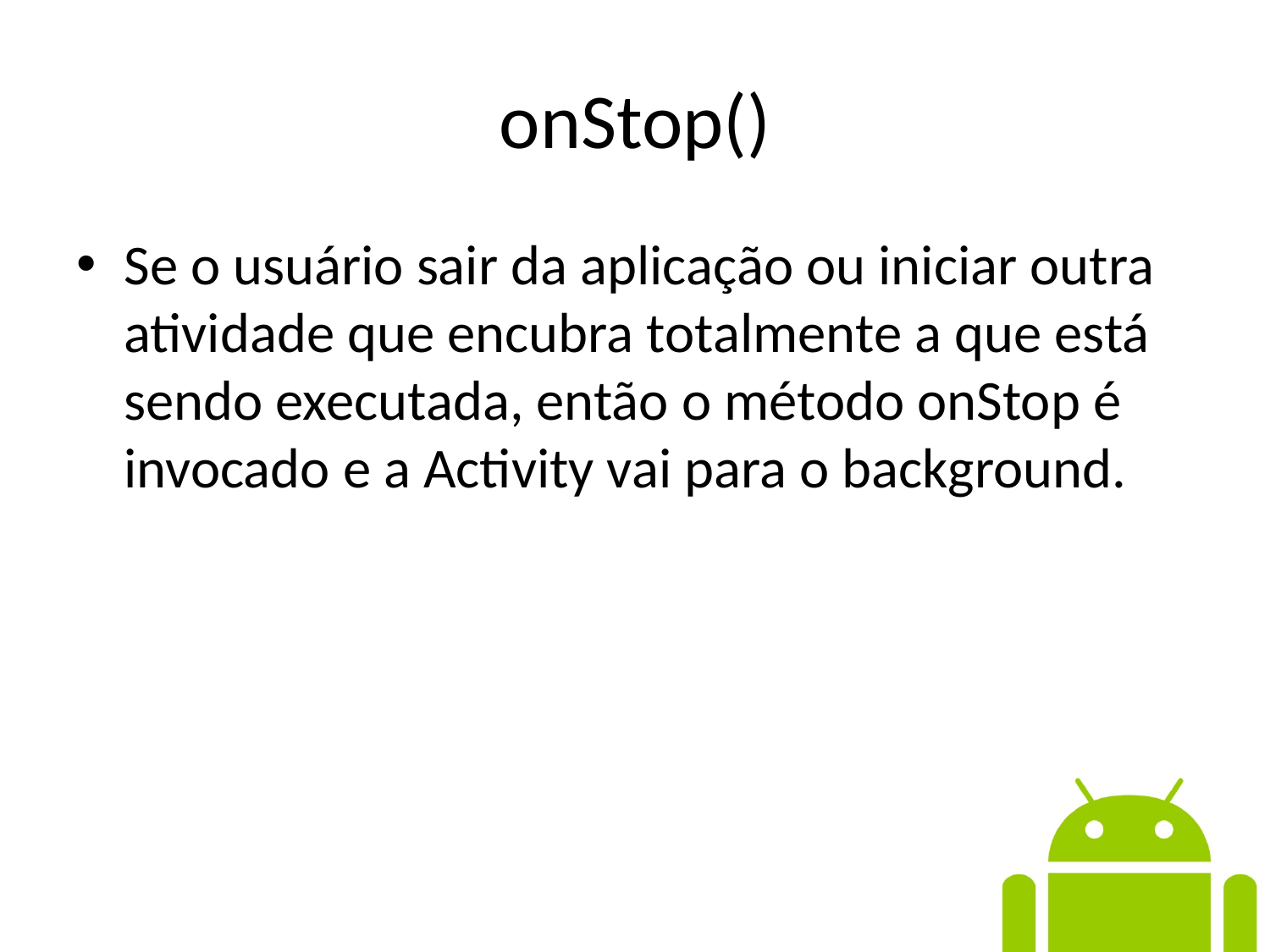

# onStop()
Se o usuário sair da aplicação ou iniciar outra atividade que encubra totalmente a que está sendo executada, então o método onStop é invocado e a Activity vai para o background.